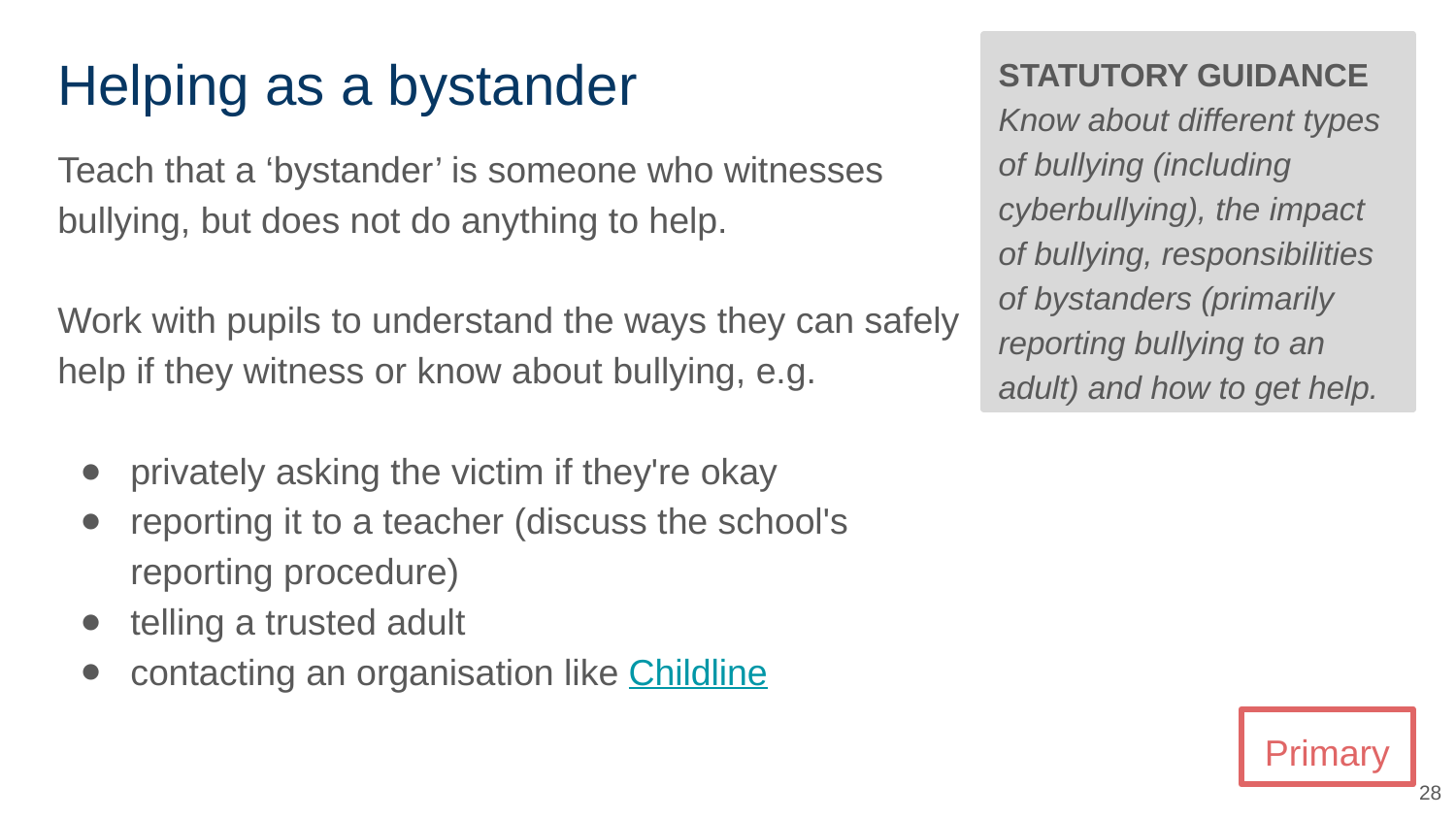

# Helping as a bystander
STATUTORY GUIDANCE
Know about different types of bullying (including cyberbullying), the impact of bullying, responsibilities of bystanders (primarily reporting bullying to an adult) and how to get help.

Teach that a ‘bystander’ is someone who witnesses bullying, but does not do anything to help.

Work with pupils to understand the ways they can safely help if they witness or know about bullying, e.g.

privately asking the victim if they're okay
reporting it to a teacher (discuss the school's reporting procedure)
telling a trusted adult
contacting an organisation like Childline

Primary
28